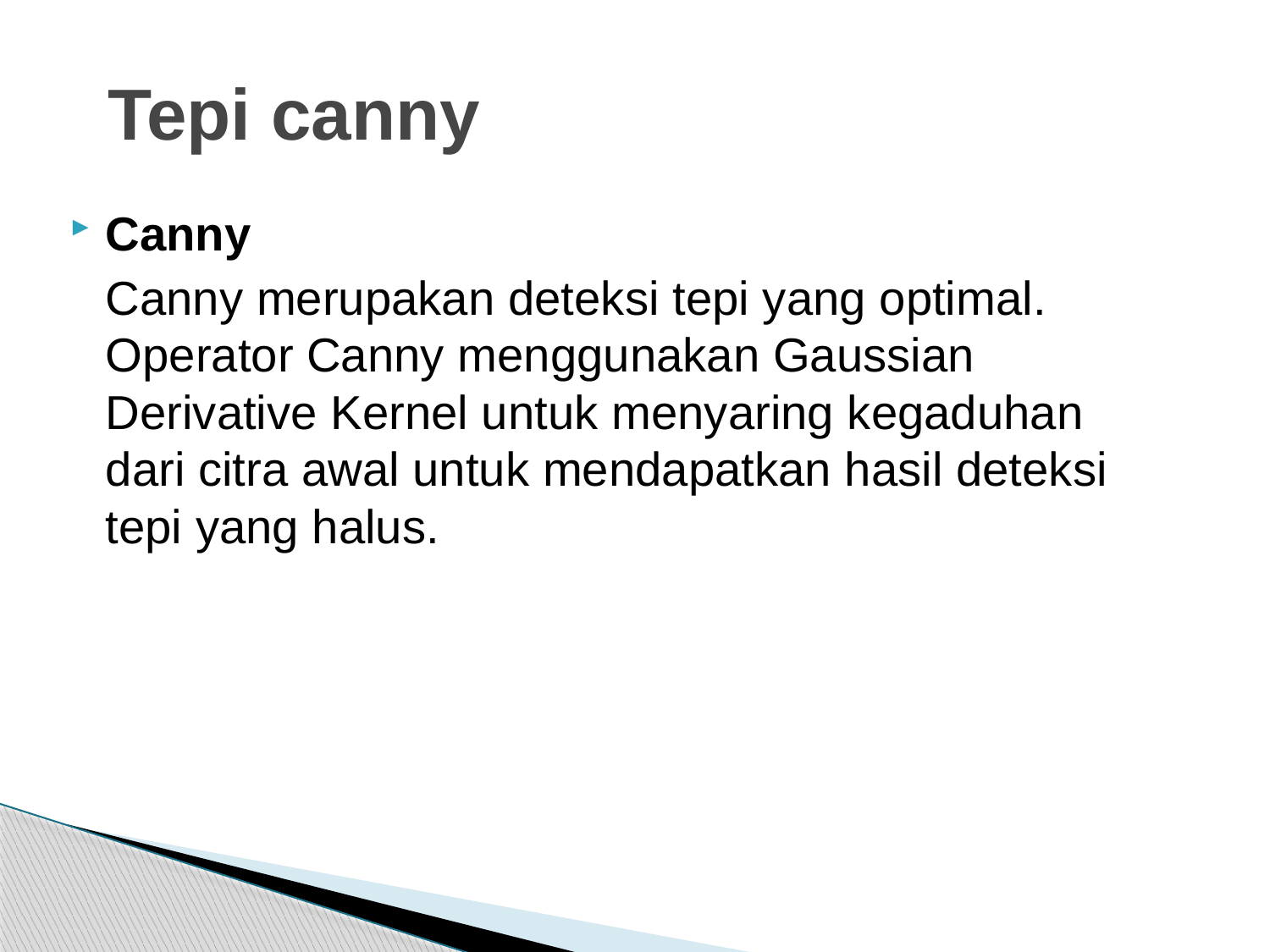

# Tepi canny
Canny
	Canny merupakan deteksi tepi yang optimal. Operator Canny menggunakan Gaussian Derivative Kernel untuk menyaring kegaduhan dari citra awal untuk mendapatkan hasil deteksi tepi yang halus.